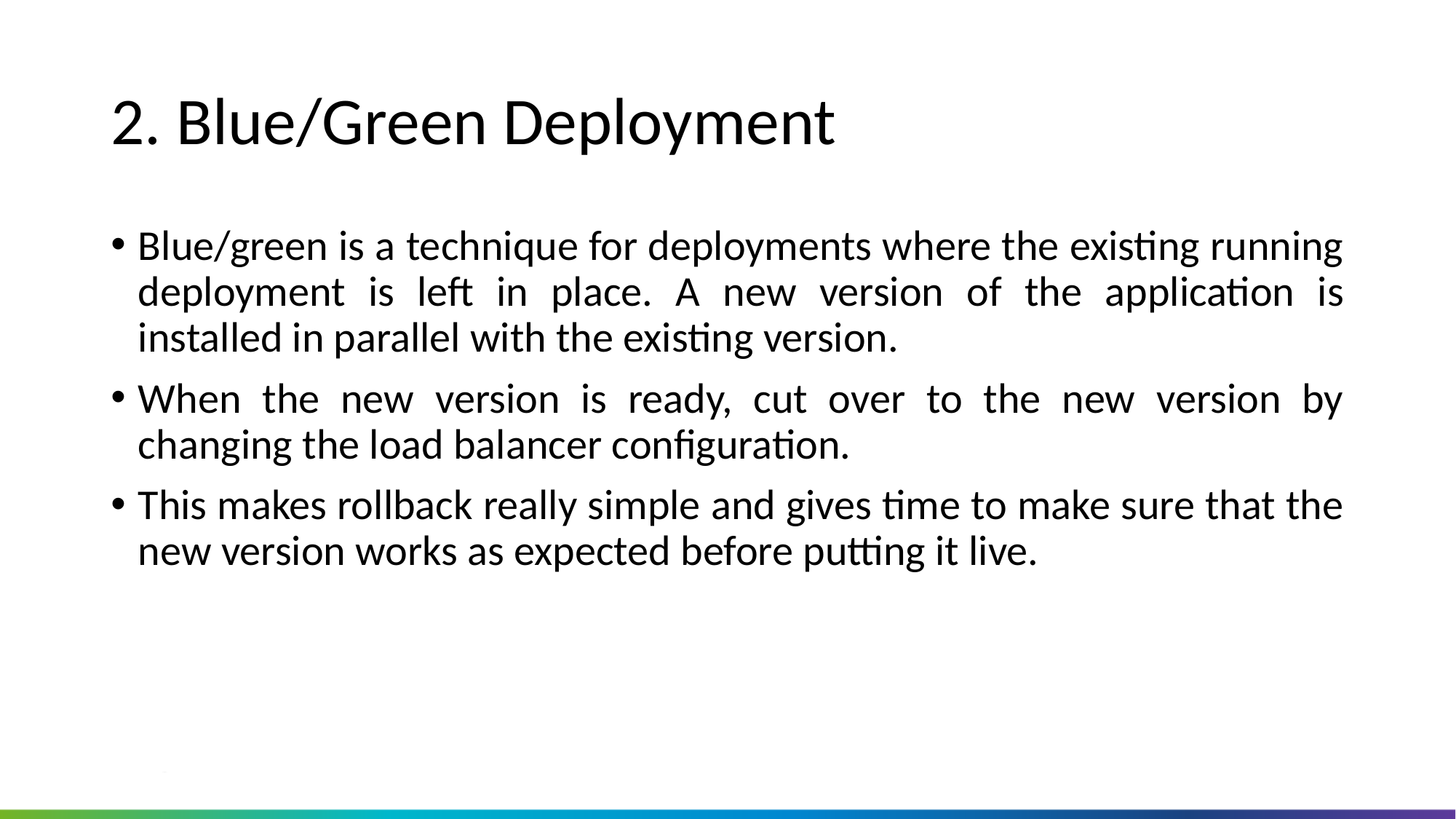

# 2. Blue/Green Deployment
Blue/green is a technique for deployments where the existing running deployment is left in place. A new version of the application is installed in parallel with the existing version.
When the new version is ready, cut over to the new version by changing the load balancer configuration.
This makes rollback really simple and gives time to make sure that the new version works as expected before putting it live.
Koenig-Solutions Pvt. Ltd.